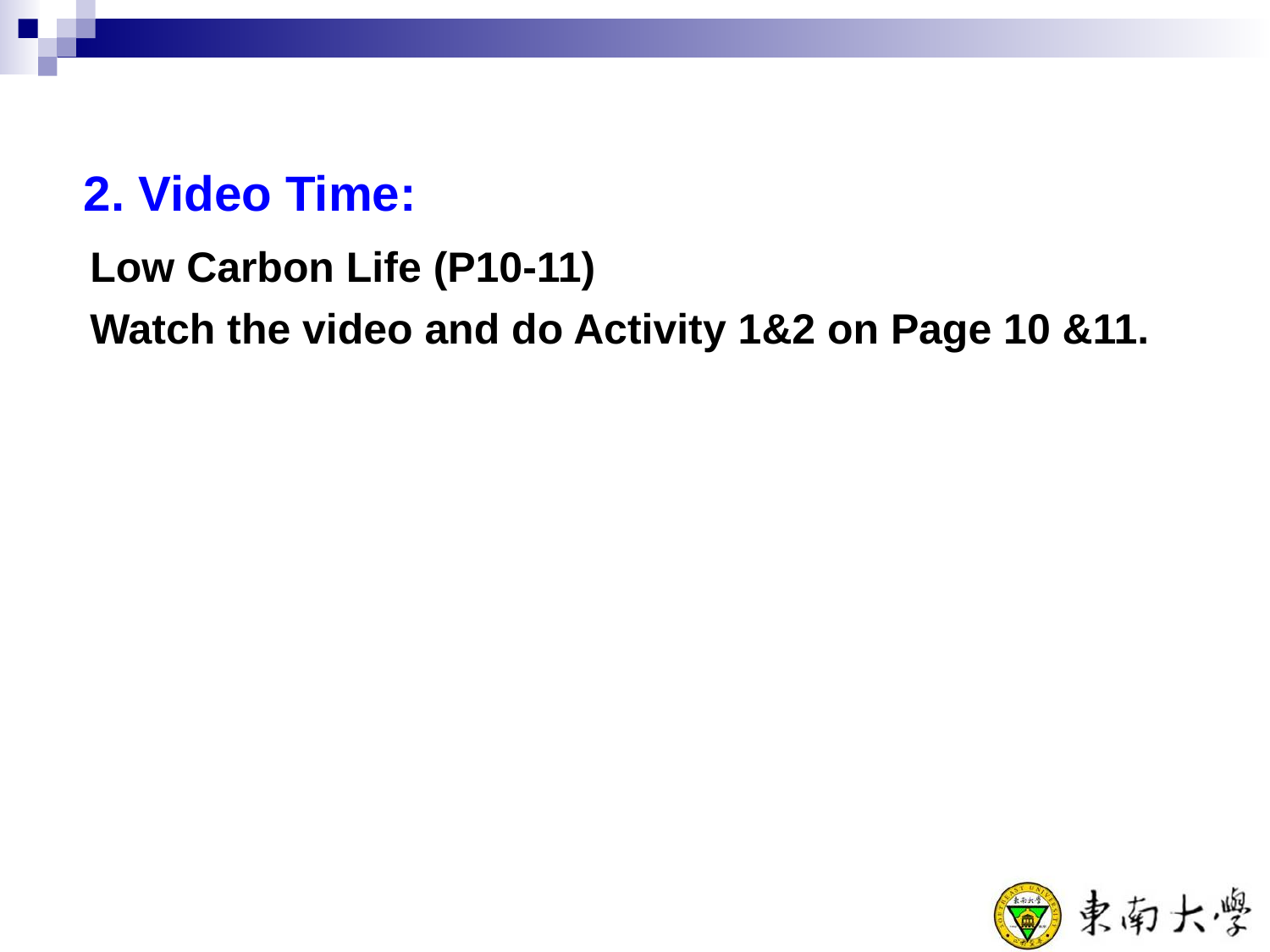

2. Video Time:
	Low Carbon Life (P10-11)
  	Watch the video and do Activity 1&2 on Page 10 &11.